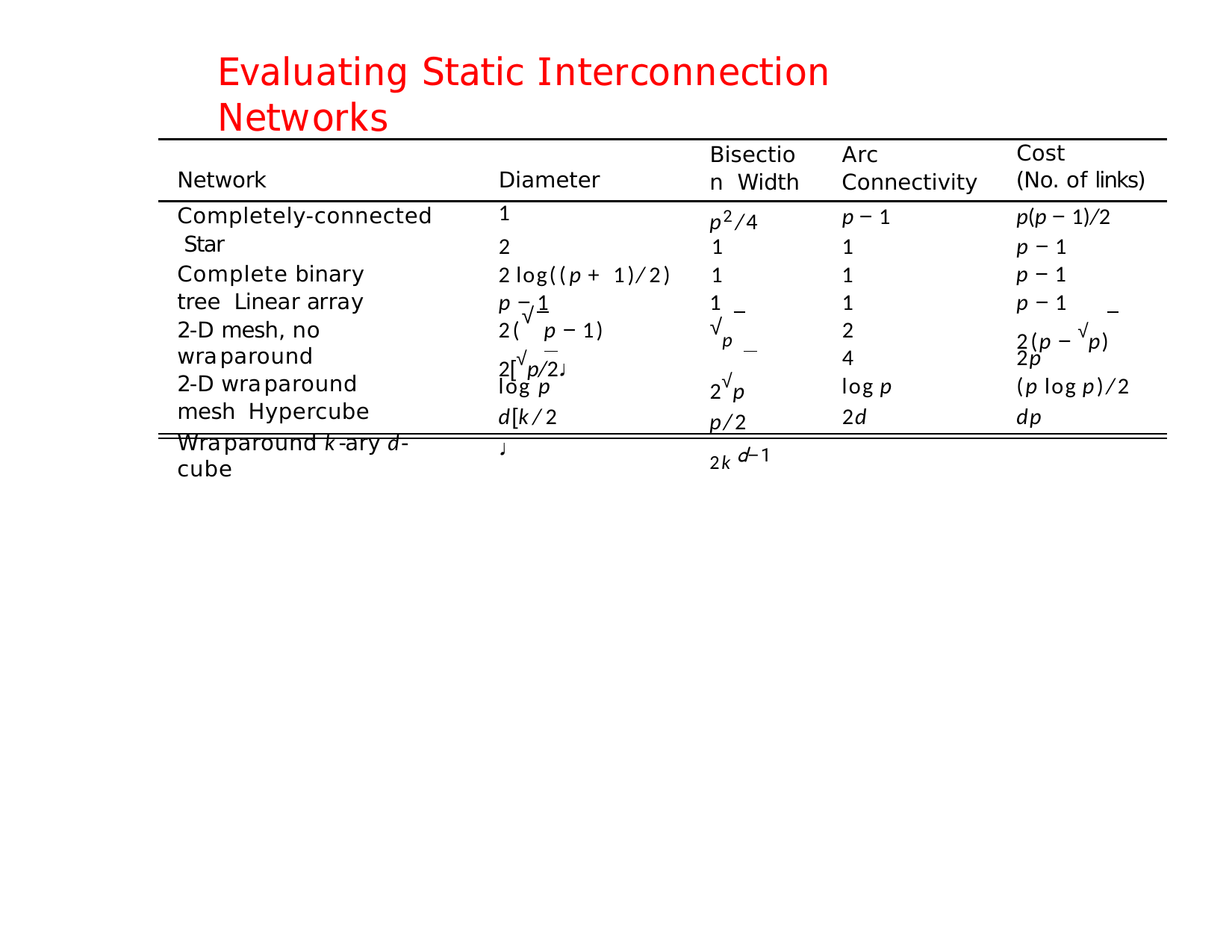

# Evaluating Static Interconnection Networks
| Network | Diameter | Bisection Width | Arc Connectivity | Cost (No. of links) |
| --- | --- | --- | --- | --- |
| Completely-connected Star | 1 | p2/4 | p − 1 | p(p − 1)/2 |
2	1
2 log((p + 1)/2)	1
1
1
1
2
4
log p
2d
p − 1
p − 1
Complete binary tree  Linear array
2-D mesh, no wraparound
2-D wraparound mesh  Hypercube
Wraparound k-ary d-cube
√p
2√p
p/2  2kd−1
p − 1
1
p − 1
√
2(	p − 1)
2(p − √p)
2[√p/2♩
2p
(p log p)/2
dp

log p  d[k/2♩